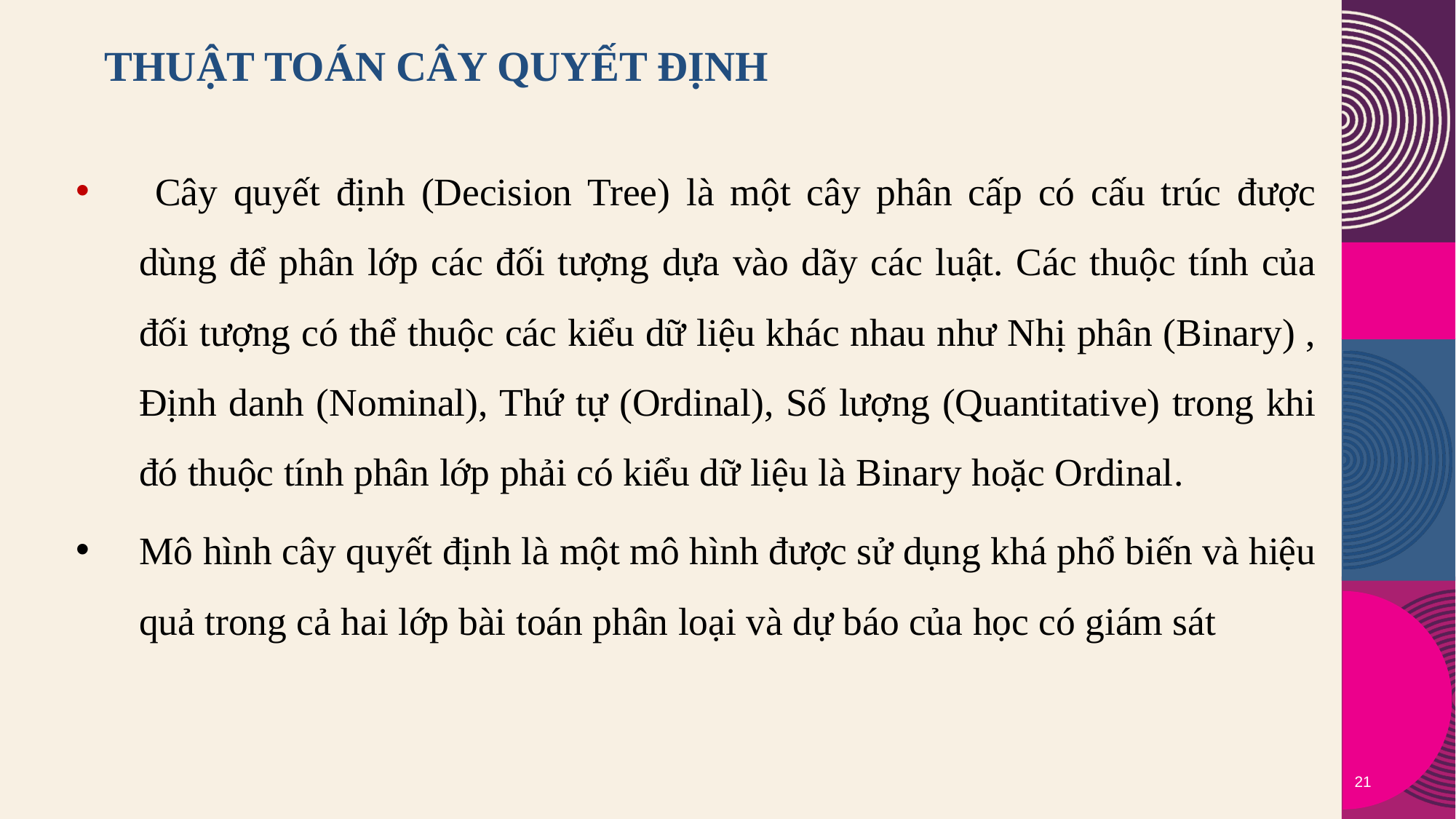

# Thuật toán cây quyết định
 Cây quyết định (Decision Tree) là một cây phân cấp có cấu trúc được dùng để phân lớp các đối tượng dựa vào dãy các luật. Các thuộc tính của đối tượng có thể thuộc các kiểu dữ liệu khác nhau như Nhị phân (Binary) , Định danh (Nominal), Thứ tự (Ordinal), Số lượng (Quantitative) trong khi đó thuộc tính phân lớp phải có kiểu dữ liệu là Binary hoặc Ordinal.
Mô hình cây quyết định là một mô hình được sử dụng khá phổ biến và hiệu quả trong cả hai lớp bài toán phân loại và dự báo của học có giám sát
21